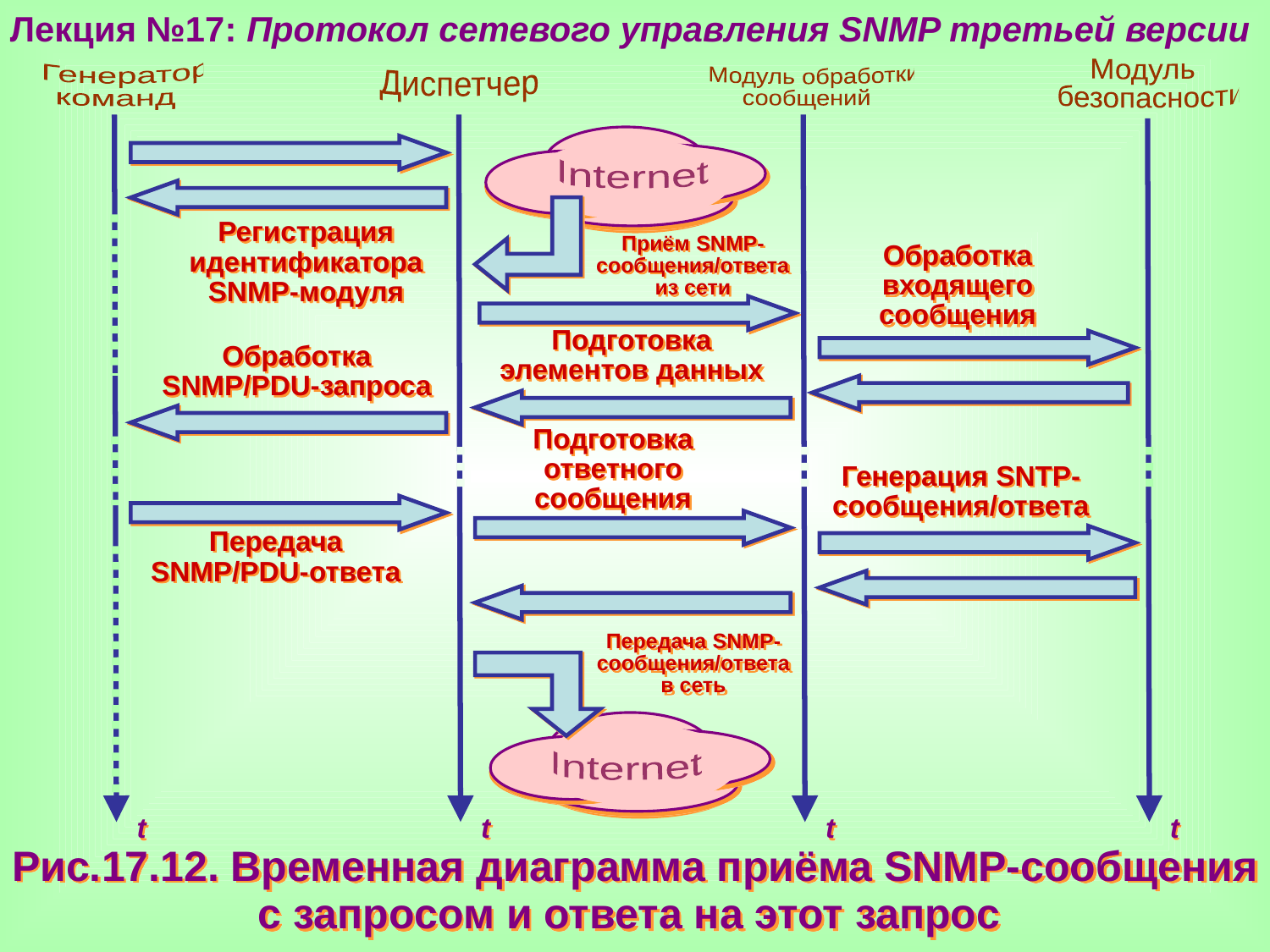

Лекция №17: Протокол сетевого управления SNMP третьей версии
Модуль
 безопасности
 Генератор
команд
 Модуль обработки
сообщений
 Диспетчер

 Internet

Регистрация идентификатора SNMP-модуля
Приём SNMP-сообщения/ответа из сети
Обработка входящего сообщения

Подготовка элементов данных

Обработка SNMP/PDU-запроса

Подготовка ответного сообщения

Генерация SNTP-сообщения/ответа

Передача
SNMP/PDU-ответа

Передача SNMP-сообщения/ответа в сеть

 Internet
t
t
t
t
Рис.17.12. Временная диаграмма приёма SNMP-сообщения с запросом и ответа на этот запрос